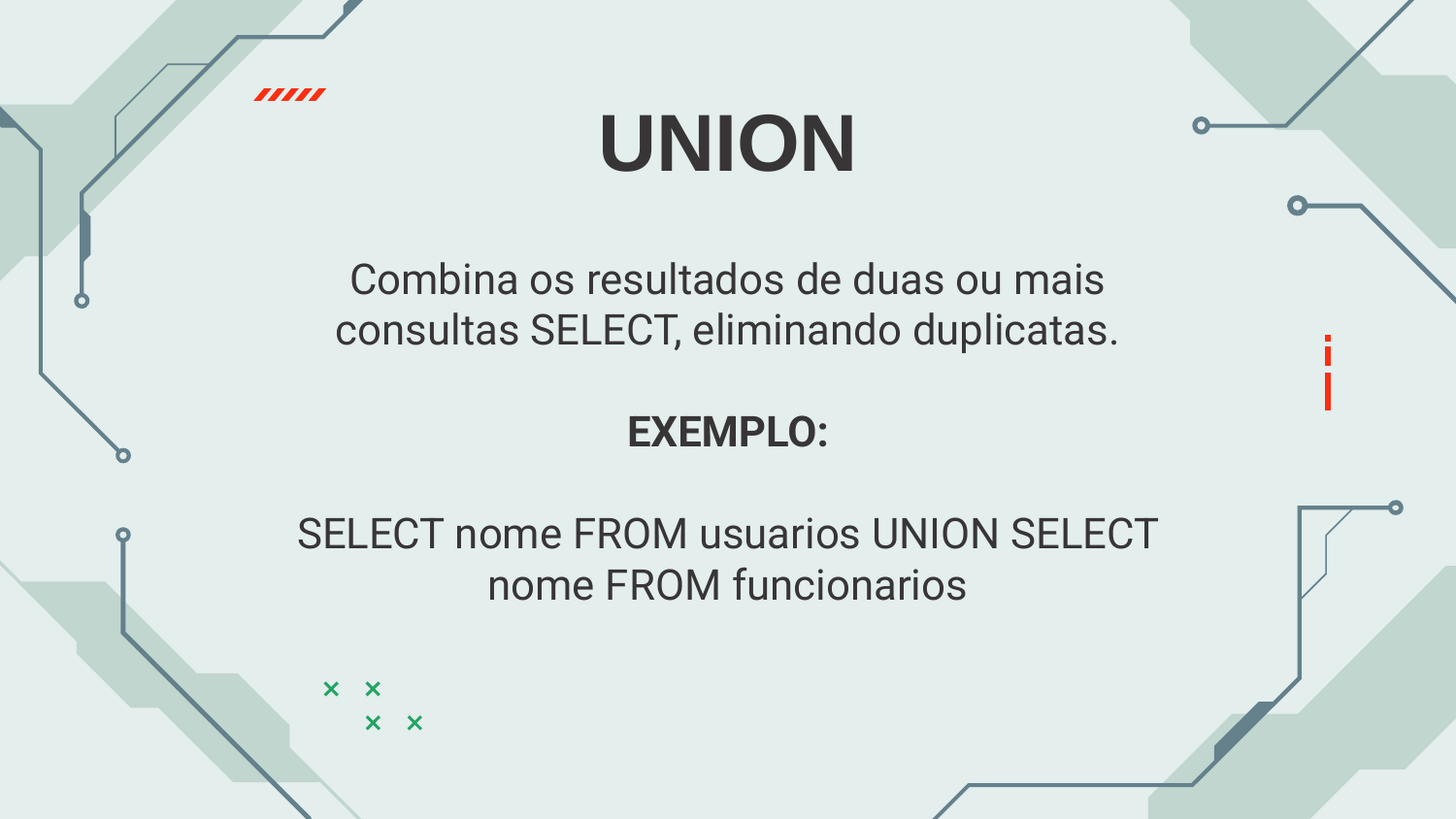

# UNION
Combina os resultados de duas ou mais consultas SELECT, eliminando duplicatas.

EXEMPLO:

SELECT nome FROM usuarios UNION SELECT nome FROM funcionarios